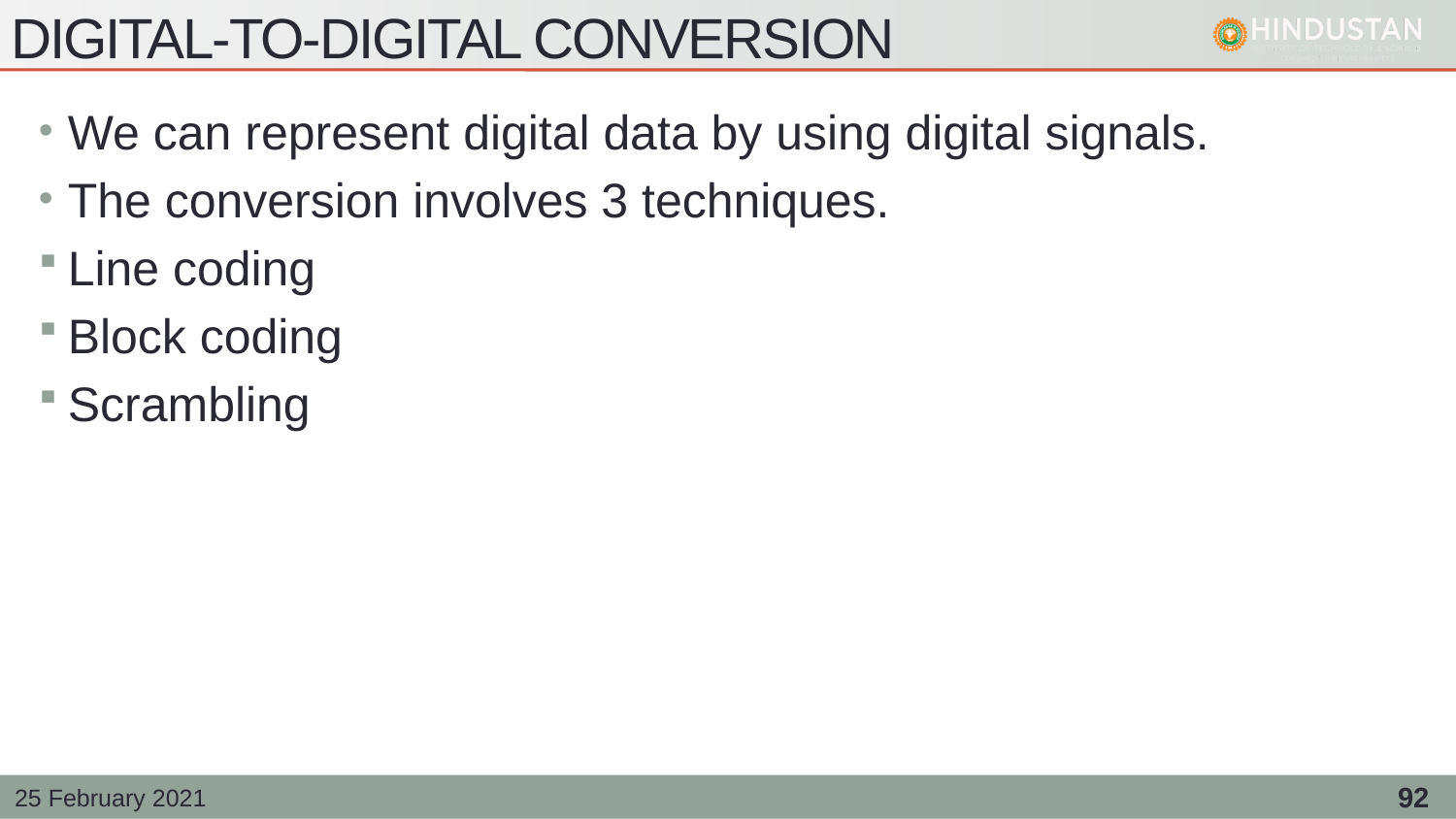

# Digital-to-digital conversion
We can represent digital data by using digital signals.
The conversion involves 3 techniques.
Line coding
Block coding
Scrambling
25 February 2021

92